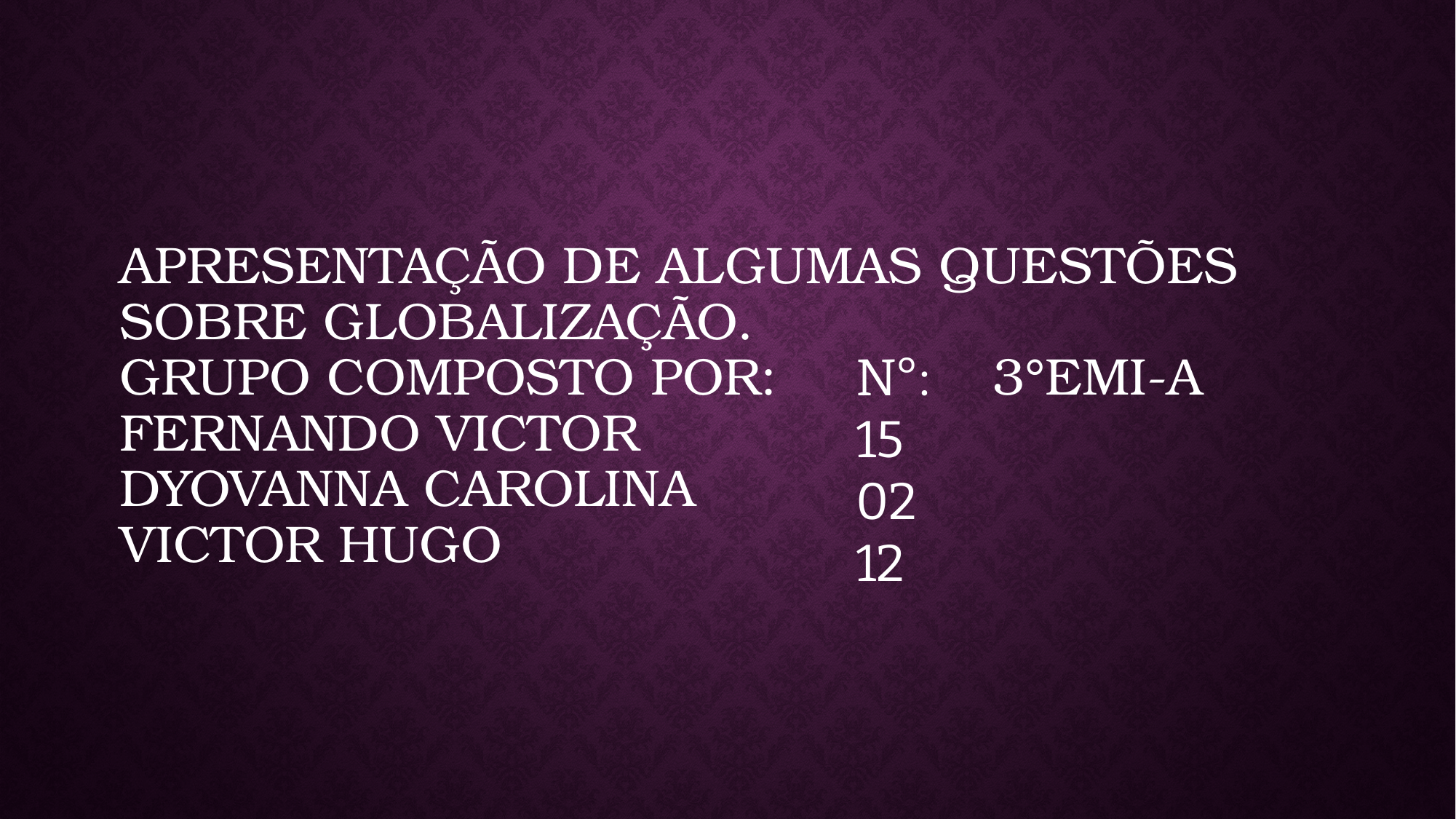

# Apresentação de algumas questões sobre globalização. Grupo composto por:		3°emi-a Fernando Victor Dyovanna Carolina Victor Hugo
N°:
15
02
12